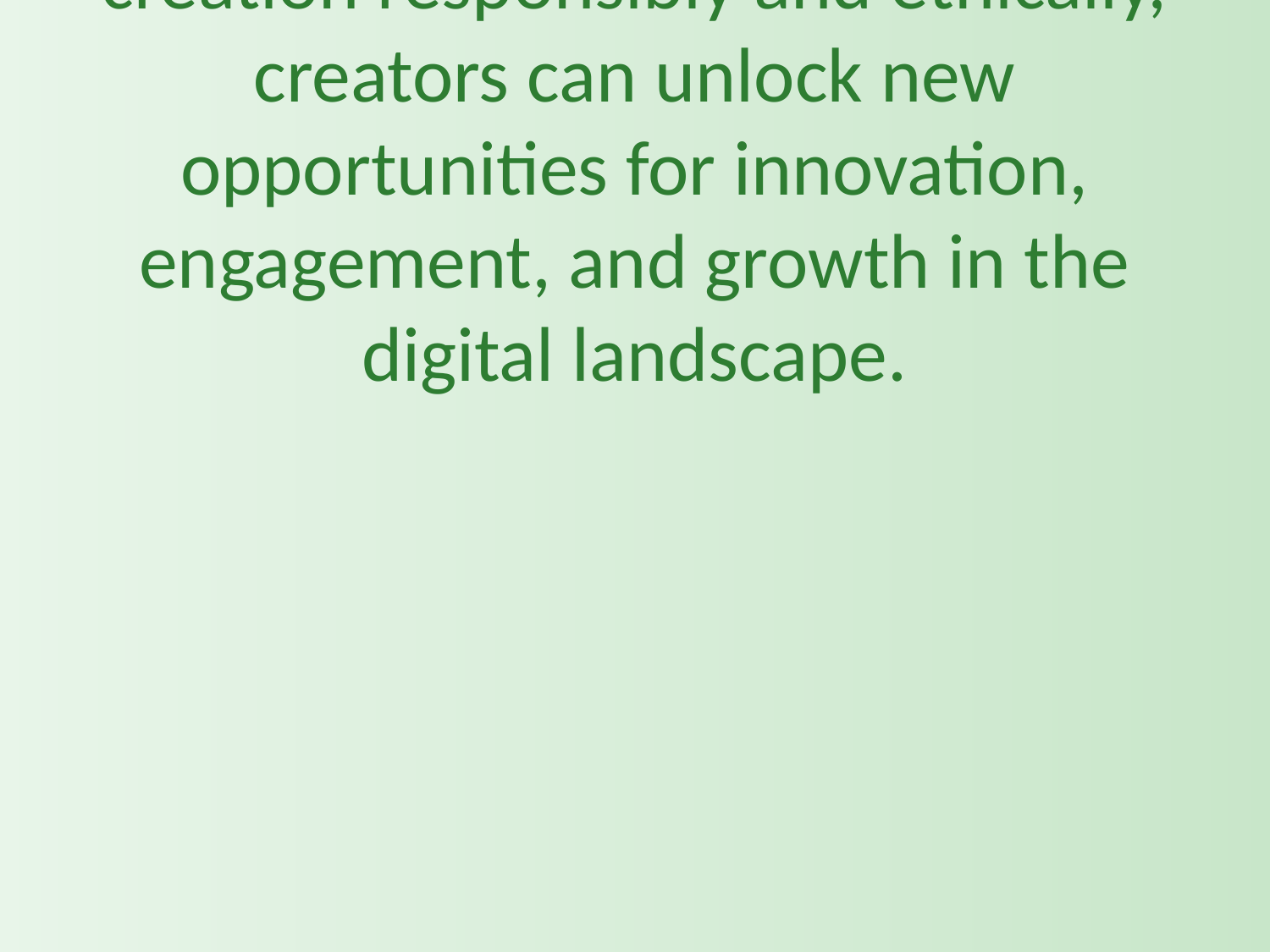

# By embracing AI in content creation responsibly and ethically, creators can unlock new opportunities for innovation, engagement, and growth in the digital landscape.